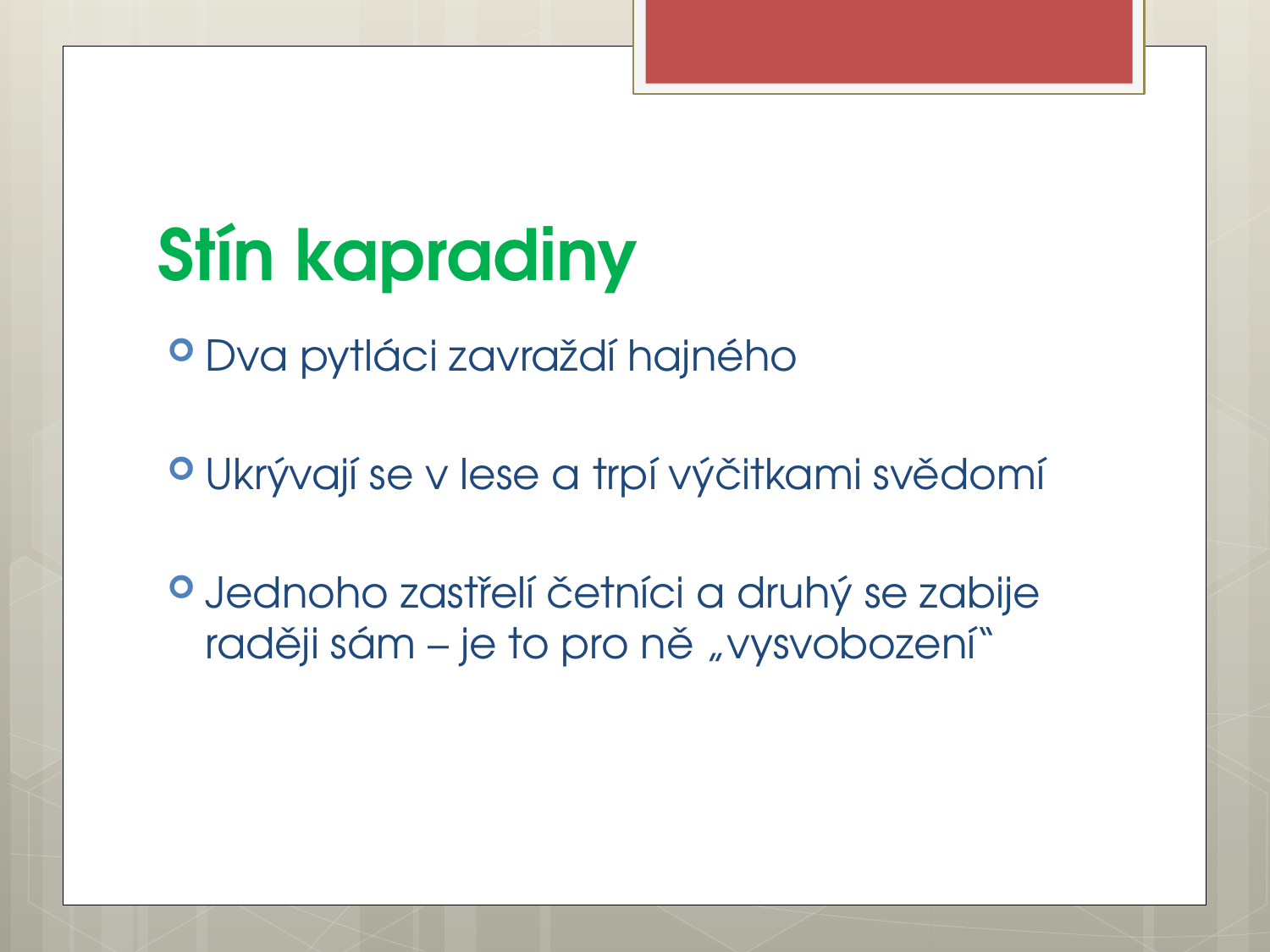

# Stín kapradiny
Dva pytláci zavraždí hajného

Ukrývají se v lese a trpí výčitkami svědomí

Jednoho zastřelí četníci a druhý se zabije raději sám – je to pro ně „vysvobození“